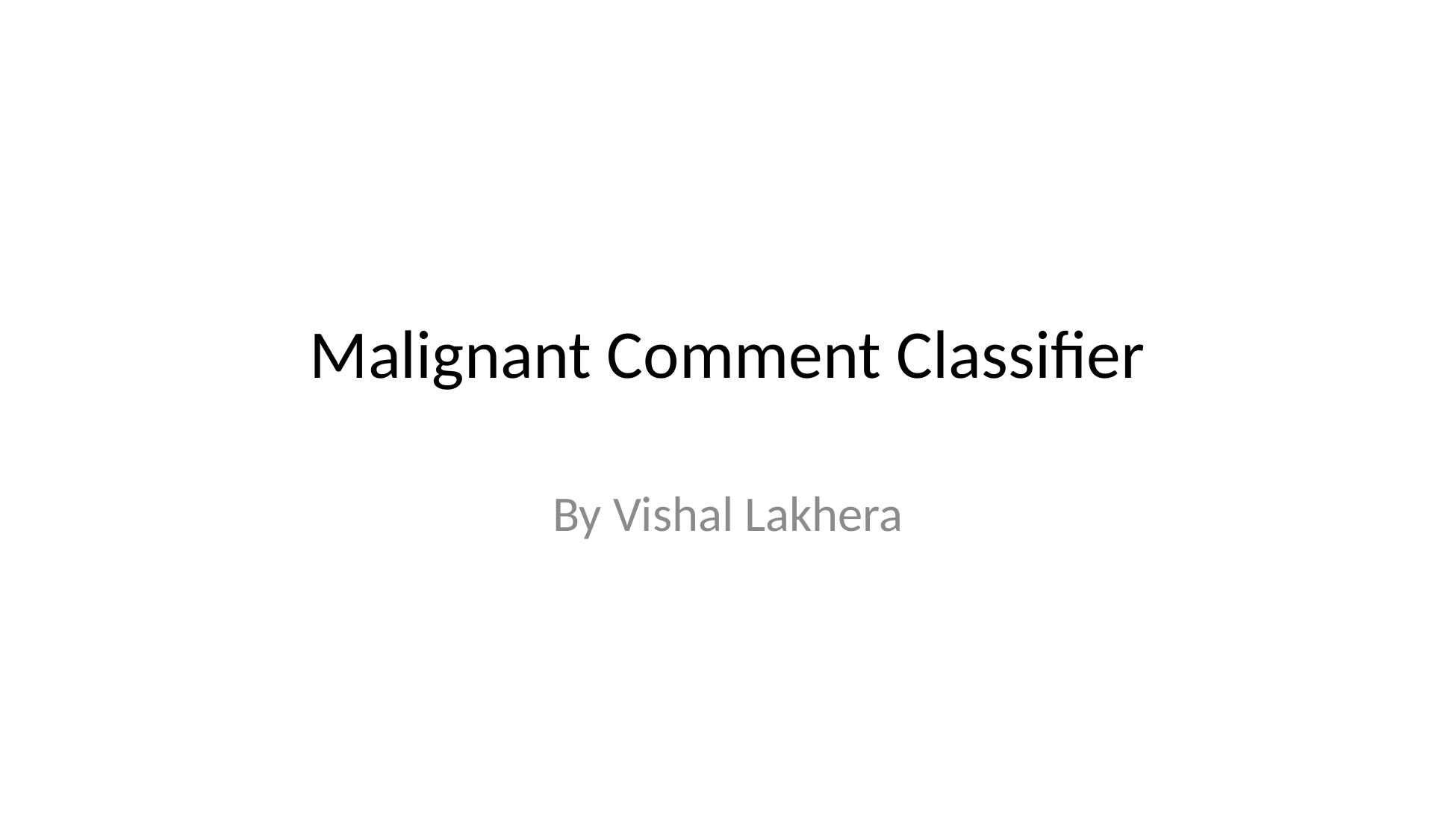

# Malignant Comment Classifier
By Vishal Lakhera